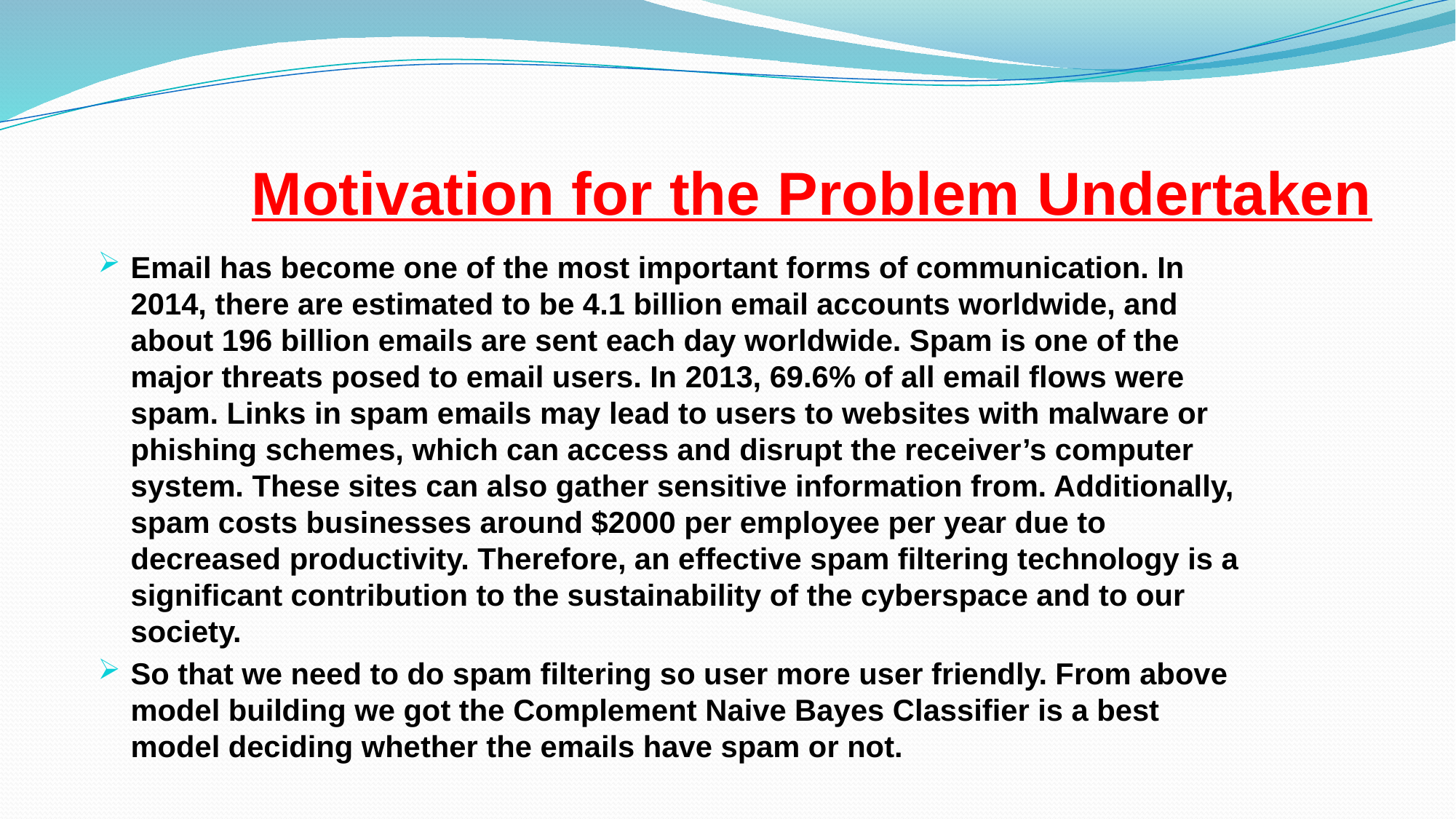

# Motivation for the Problem Undertaken
Email has become one of the most important forms of communication. In 2014, there are estimated to be 4.1 billion email accounts worldwide, and about 196 billion emails are sent each day worldwide. Spam is one of the major threats posed to email users. In 2013, 69.6% of all email flows were spam. Links in spam emails may lead to users to websites with malware or phishing schemes, which can access and disrupt the receiver’s computer system. These sites can also gather sensitive information from. Additionally, spam costs businesses around $2000 per employee per year due to decreased productivity. Therefore, an effective spam filtering technology is a significant contribution to the sustainability of the cyberspace and to our society.
So that we need to do spam filtering so user more user friendly. From above model building we got the Complement Naive Bayes Classifier is a best model deciding whether the emails have spam or not.